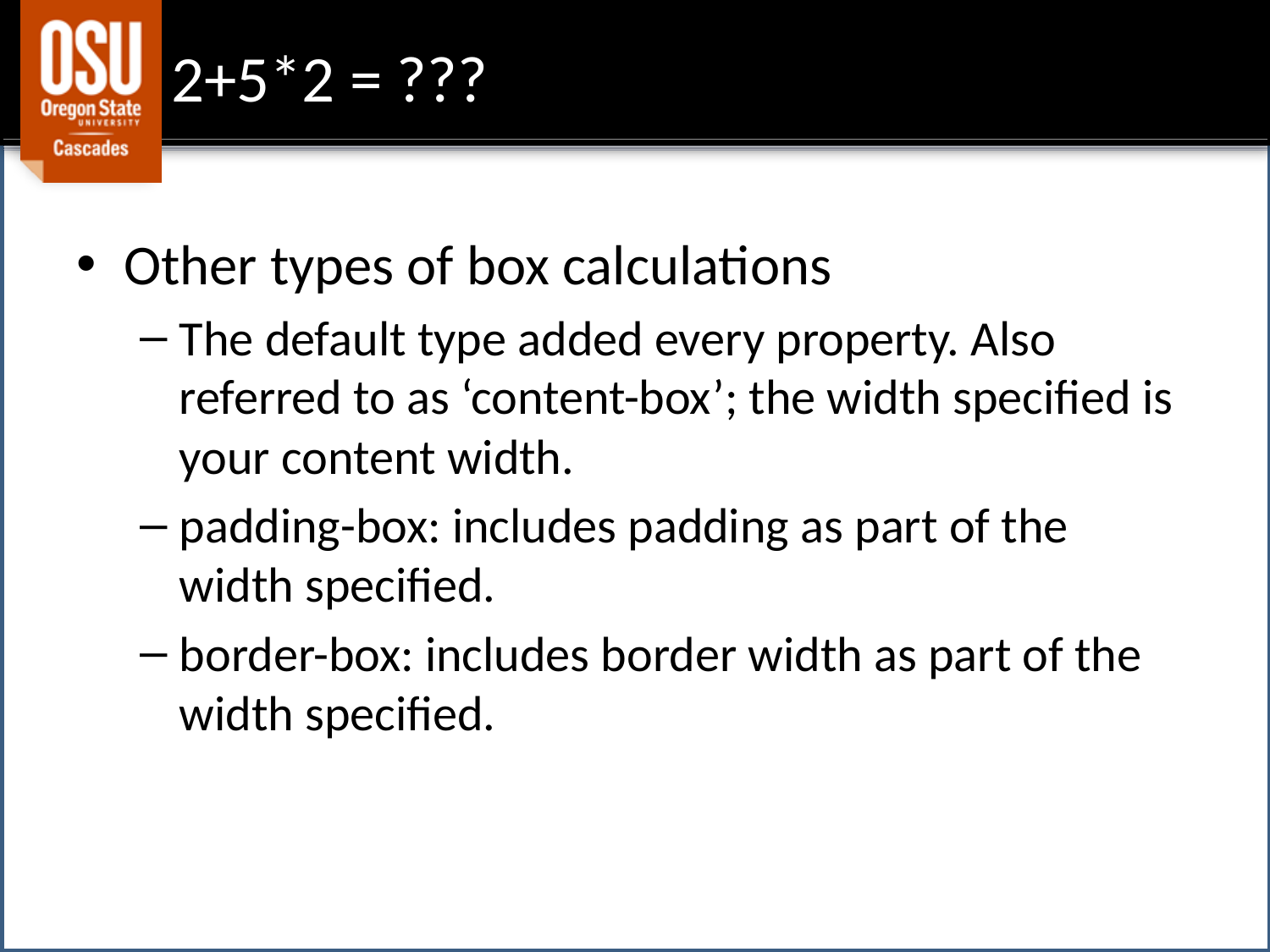

# 2+5*2 = ???
Other types of box calculations
The default type added every property. Also referred to as ‘content-box’; the width specified is your content width.
padding-box: includes padding as part of the width specified.
border-box: includes border width as part of the width specified.